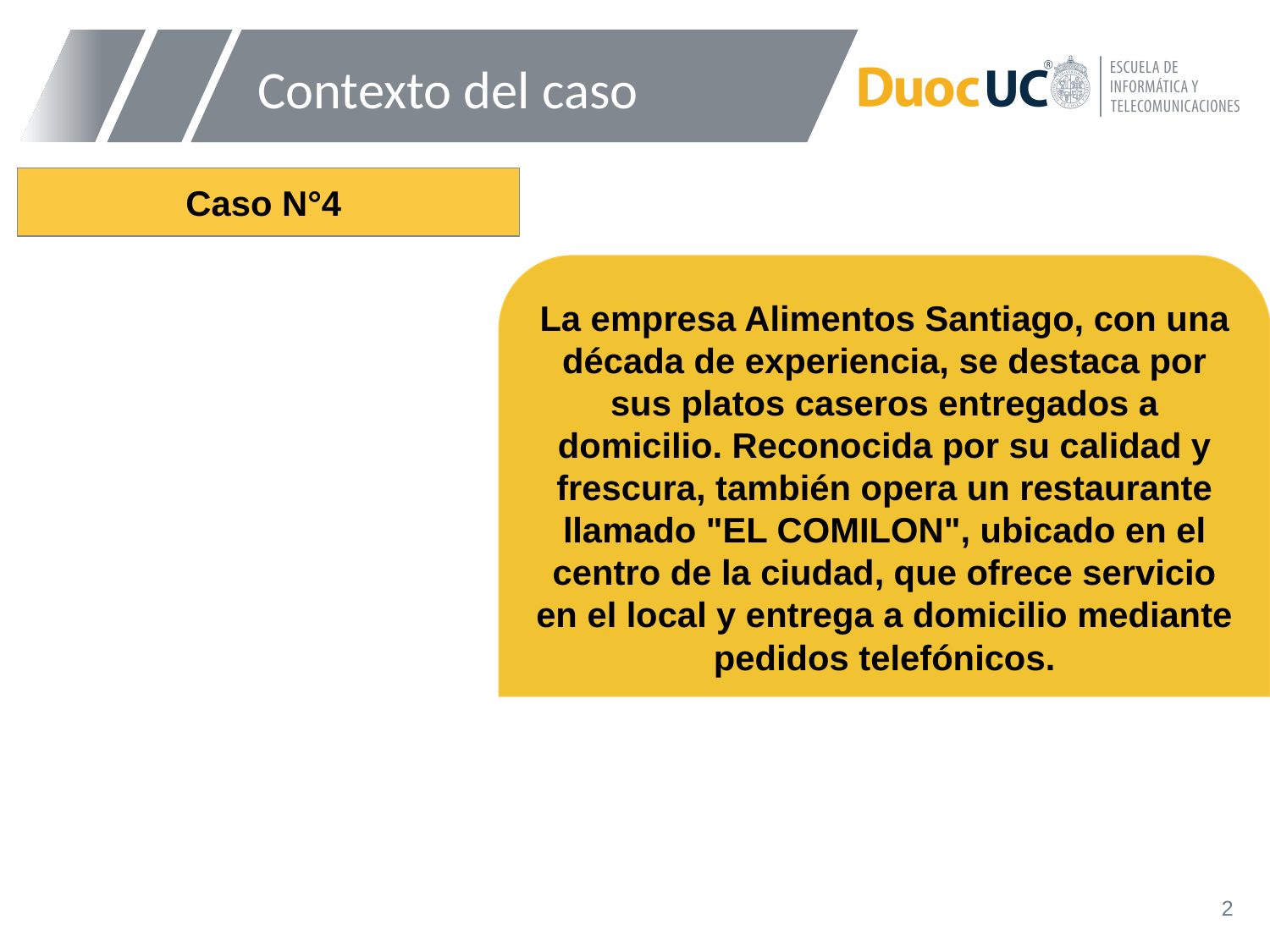

# Contexto del caso
Caso N°4

La empresa Alimentos Santiago, con una década de experiencia, se destaca por sus platos caseros entregados a domicilio. Reconocida por su calidad y frescura, también opera un restaurante llamado "EL COMILON", ubicado en el centro de la ciudad, que ofrece servicio en el local y entrega a domicilio mediante pedidos telefónicos.